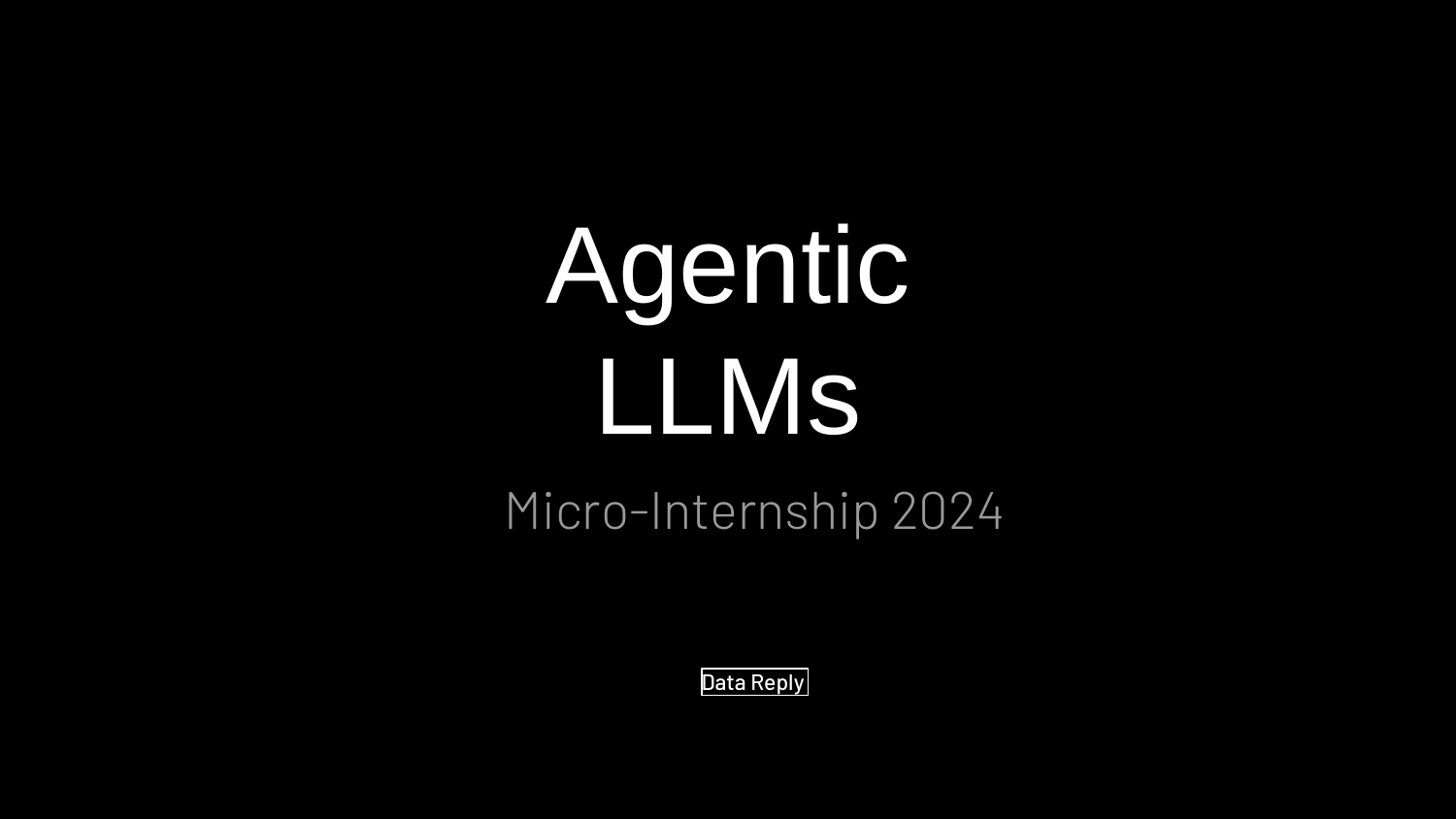

# Agentic
LLMs
Micro-Internship 2024
Data Reply